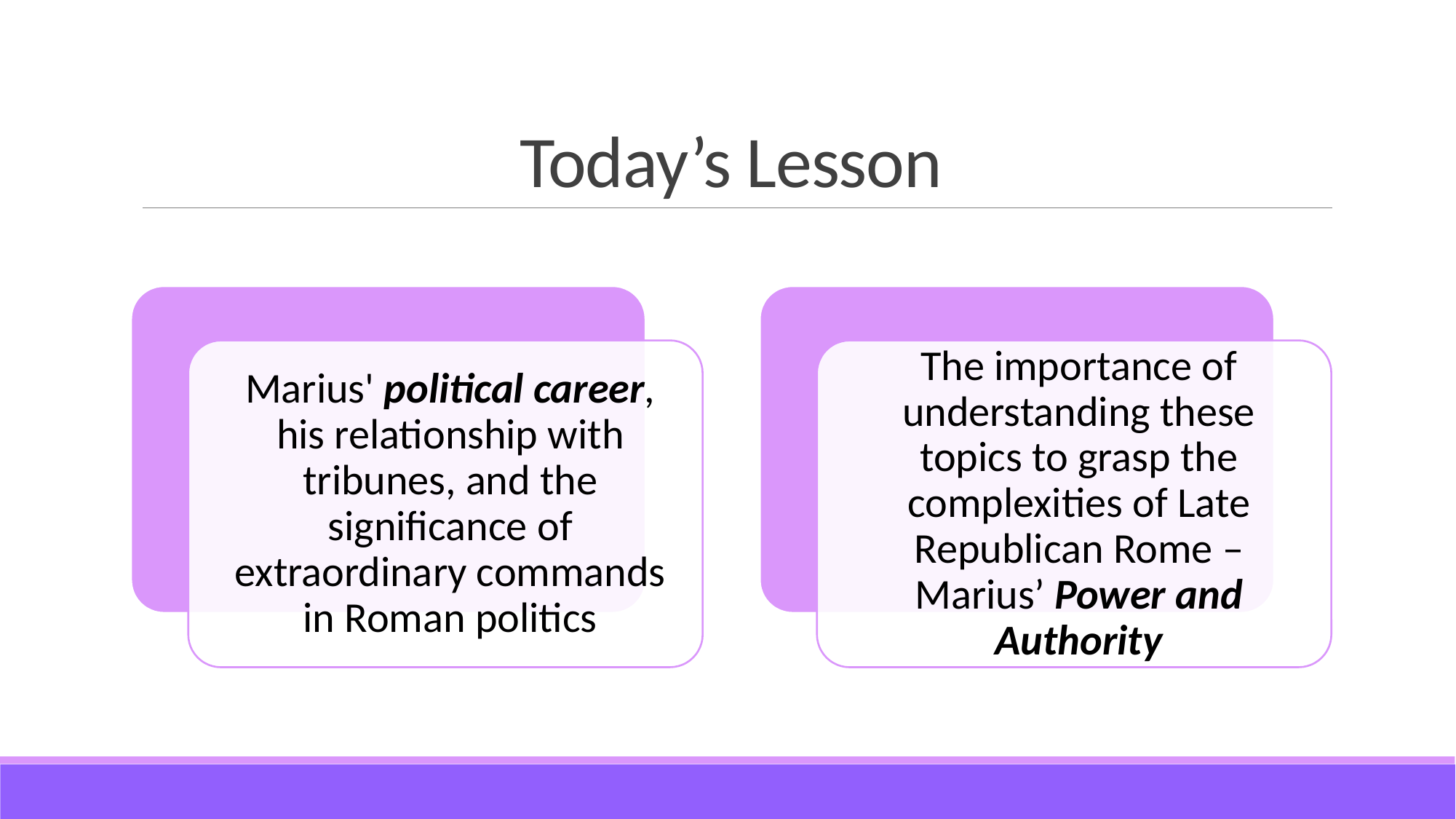

# Today’s Lesson
Marius' political career, his relationship with tribunes, and the significance of extraordinary commands in Roman politics
The importance of understanding these topics to grasp the complexities of Late Republican Rome – Marius’ Power and Authority